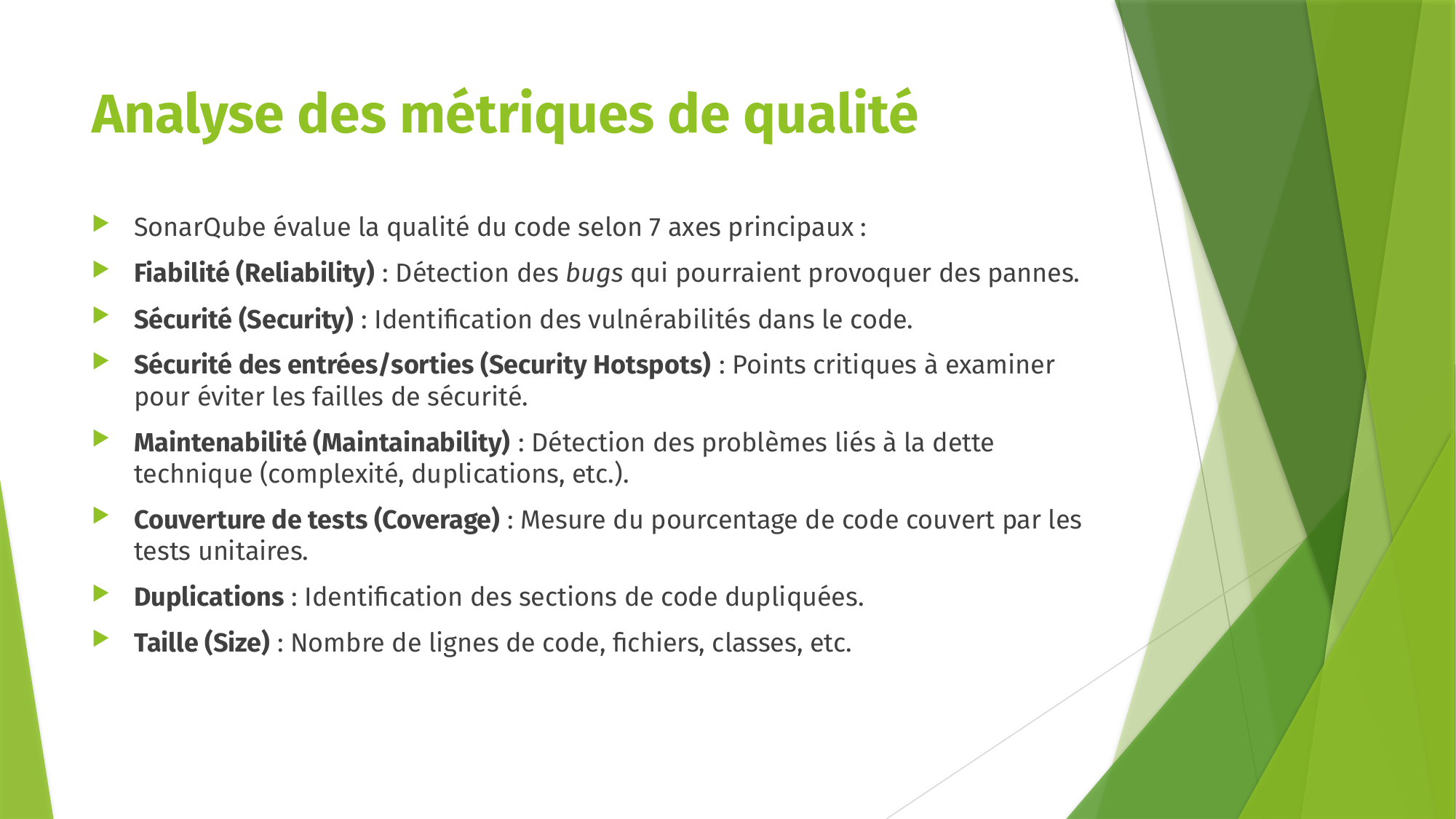

# Analyse des métriques de qualité

SonarQube évalue la qualité du code selon 7 axes principaux :
Fiabilité (Reliability) : Détection des bugs qui pourraient provoquer des pannes.
Sécurité (Security) : Identification des vulnérabilités dans le code.
Sécurité des entrées/sorties (Security Hotspots) : Points critiques à examiner pour éviter les failles de sécurité.
Maintenabilité (Maintainability) : Détection des problèmes liés à la dette technique (complexité, duplications, etc.).
Couverture de tests (Coverage) : Mesure du pourcentage de code couvert par les tests unitaires.
Duplications : Identification des sections de code dupliquées.
Taille (Size) : Nombre de lignes de code, fichiers, classes, etc.